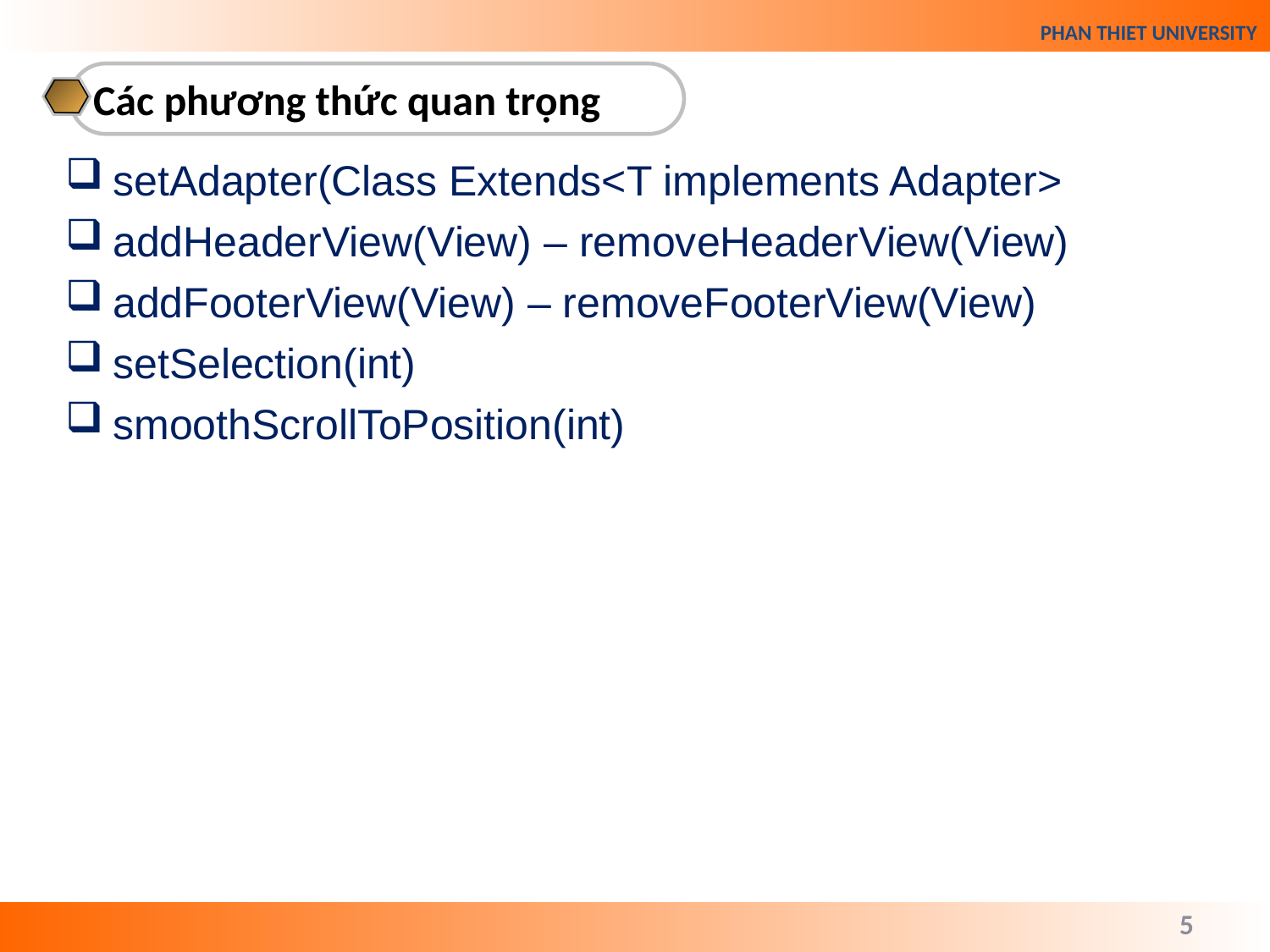

Các phương thức quan trọng

setAdapter(Class Extends<T implements Adapter>
addHeaderView(View) – removeHeaderView(View)
addFooterView(View) – removeFooterView(View)
setSelection(int)
smoothScrollToPosition(int)
5